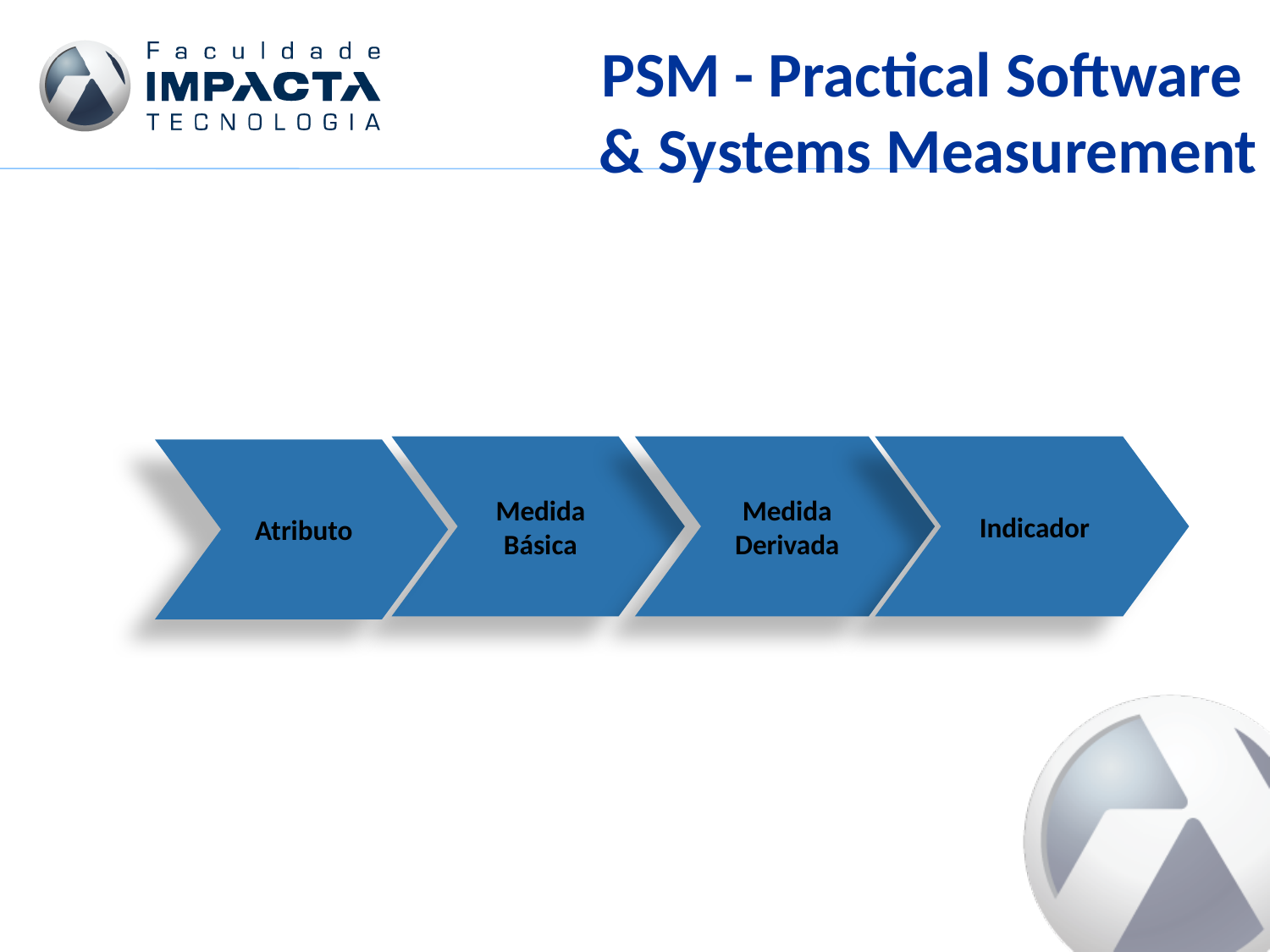

PSM - Practical Software
& Systems Measurement

Medida Básica
Medida Derivada
Indicador
Atributo